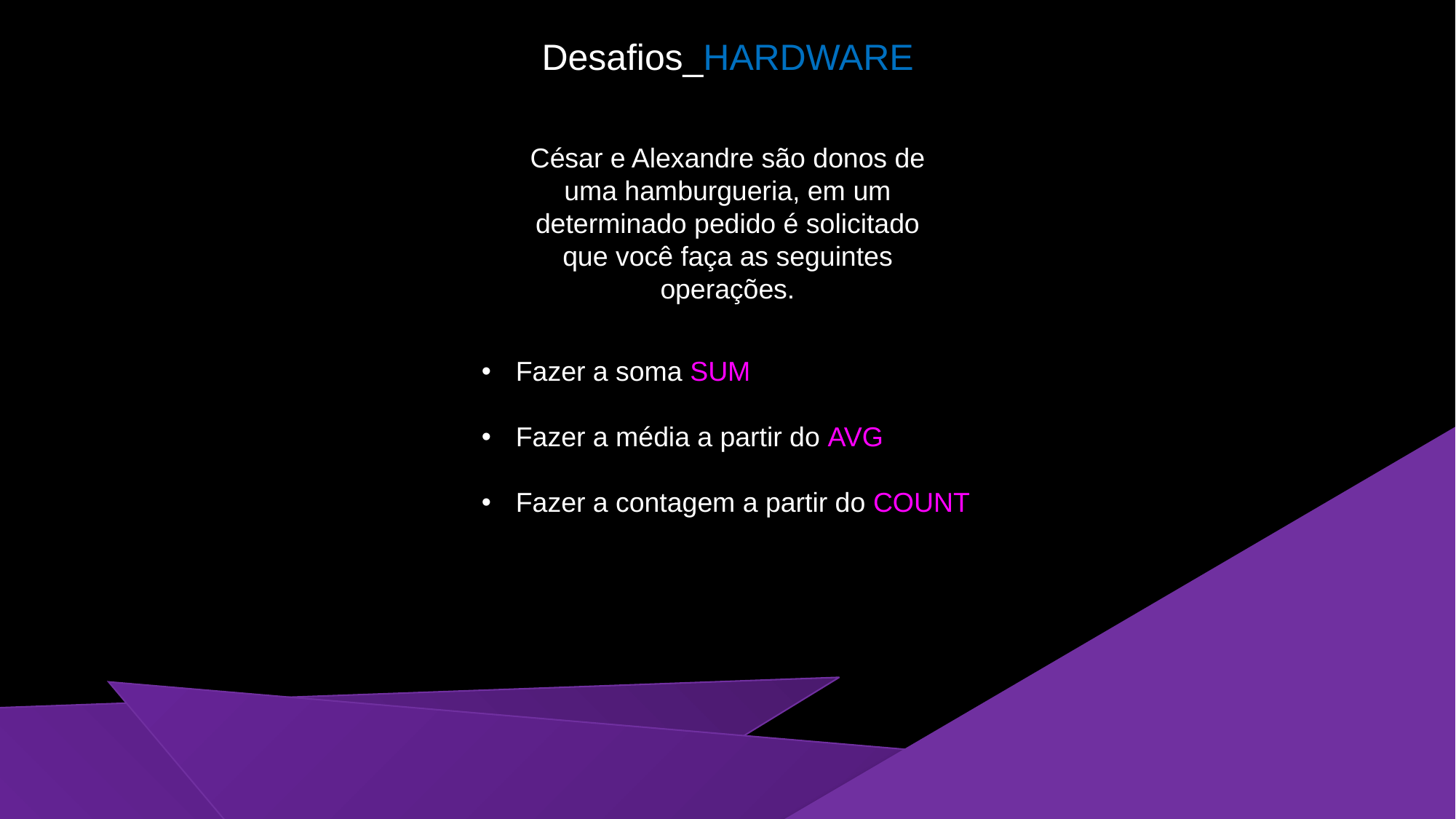

Desafios_HARDWARE
César e Alexandre são donos de uma hamburgueria, em um determinado pedido é solicitado que você faça as seguintes operações.

Fazer a soma SUM

Fazer a média a partir do AVG

Fazer a contagem a partir do COUNT